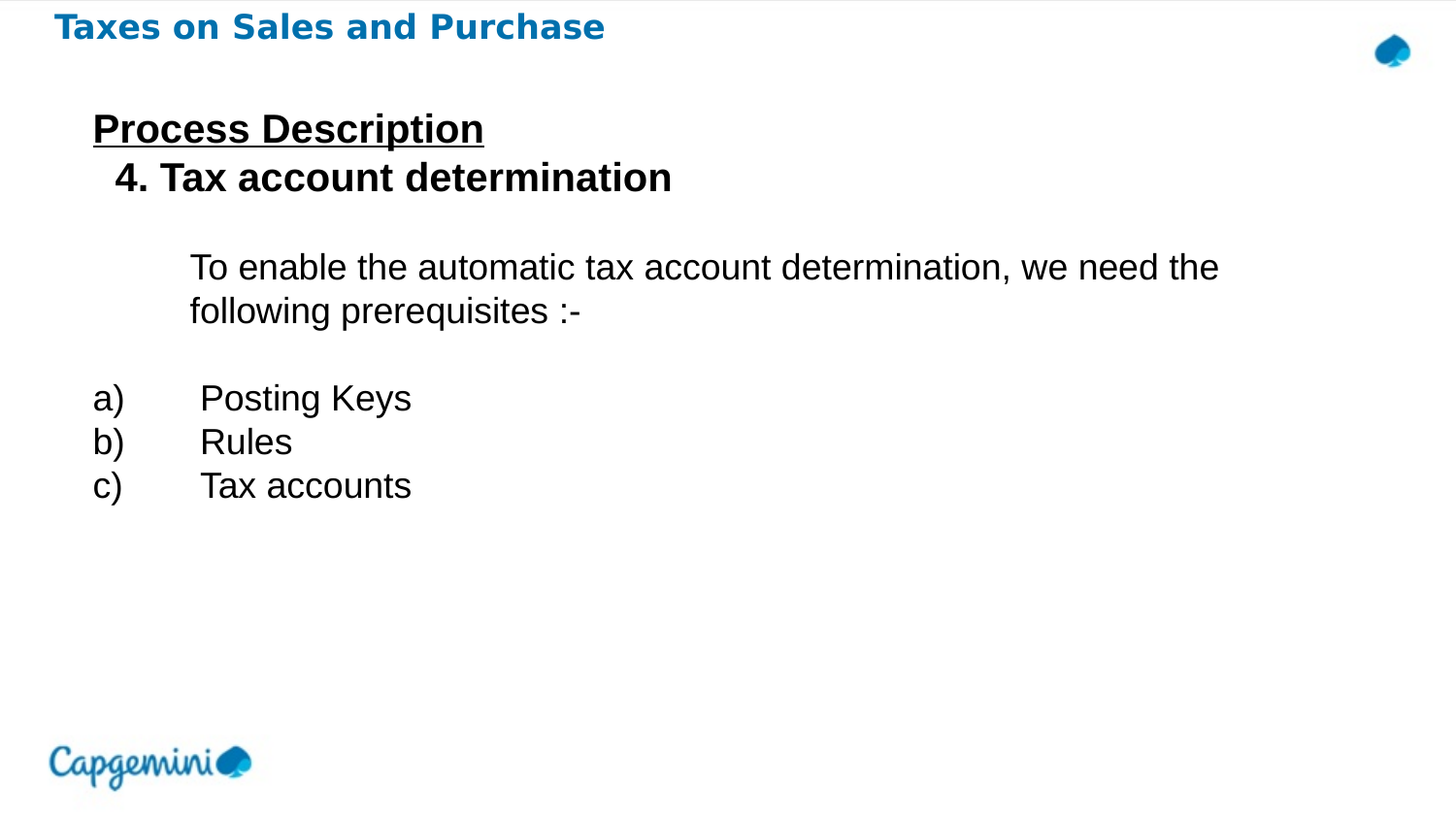

# Taxes on Sales and Purchase
Process Description
  4. Tax account determination

	To enable the automatic tax account determination, we need the following prerequisites :-

 Posting Keys
 Rules
 Tax accounts